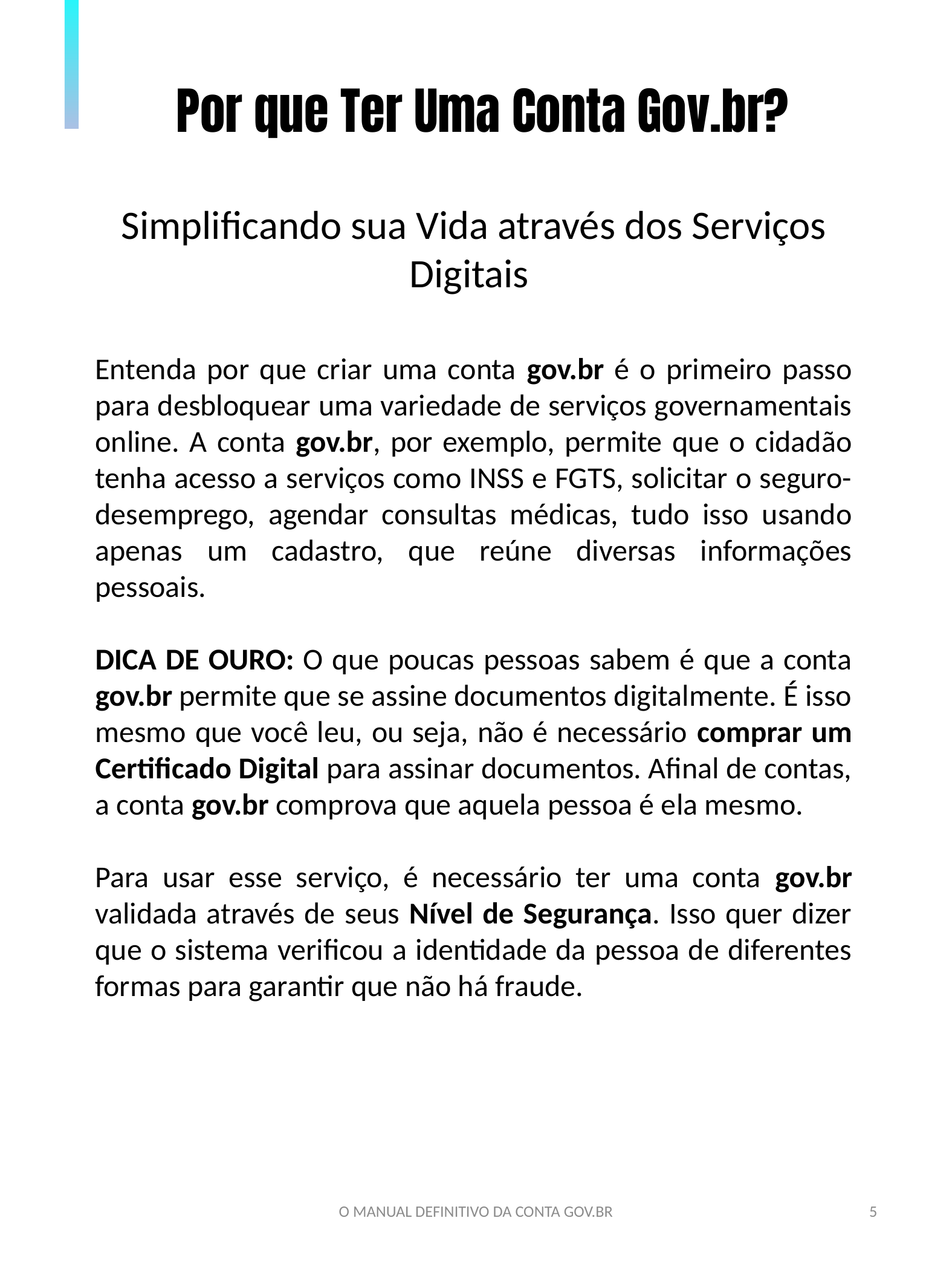

Por que Ter Uma Conta Gov.br?
Simplificando sua Vida através dos Serviços Digitais
Entenda por que criar uma conta gov.br é o primeiro passo para desbloquear uma variedade de serviços governamentais online. A conta gov.br, por exemplo, permite que o cidadão tenha acesso a serviços como INSS e FGTS, solicitar o seguro-desemprego, agendar consultas médicas, tudo isso usando apenas um cadastro, que reúne diversas informações pessoais.

DICA DE OURO: O que poucas pessoas sabem é que a conta gov.br permite que se assine documentos digitalmente. É isso mesmo que você leu, ou seja, não é necessário comprar um Certificado Digital para assinar documentos. Afinal de contas, a conta gov.br comprova que aquela pessoa é ela mesmo.

Para usar esse serviço, é necessário ter uma conta gov.br validada através de seus Nível de Segurança. Isso quer dizer que o sistema verificou a identidade da pessoa de diferentes formas para garantir que não há fraude.
O MANUAL DEFINITIVO DA CONTA GOV.BR
5